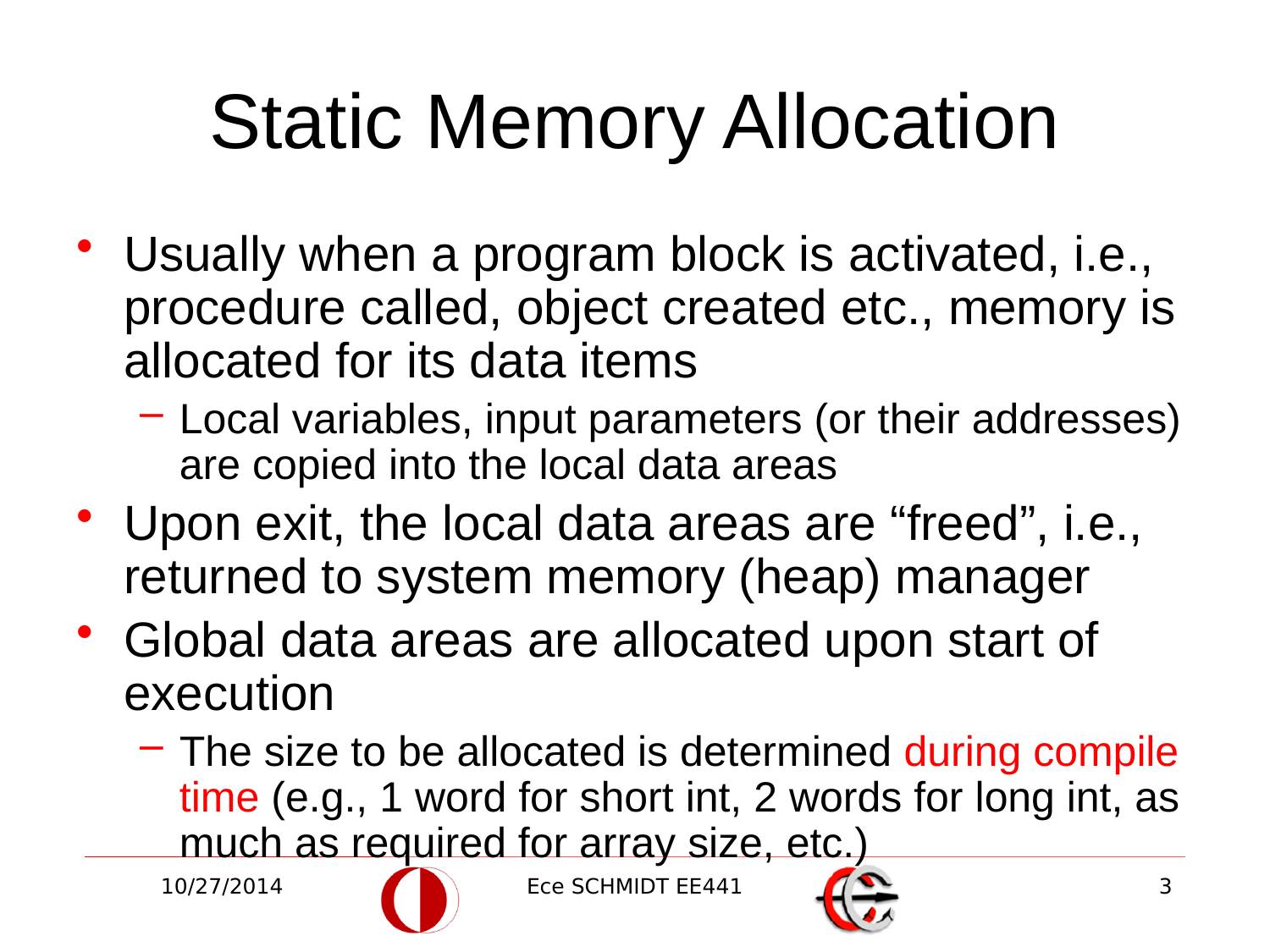

# Static Memory Allocation
Usually when a program block is activated, i.e., procedure called, object created etc., memory is allocated for its data items
Local variables, input parameters (or their addresses) are copied into the local data areas
Upon exit, the local data areas are “freed”, i.e., returned to system memory (heap) manager
Global data areas are allocated upon start of execution
The size to be allocated is determined during compile time (e.g., 1 word for short int, 2 words for long int, as much as required for array size, etc.)

10/27/2014
Ece SCHMIDT EE441
3